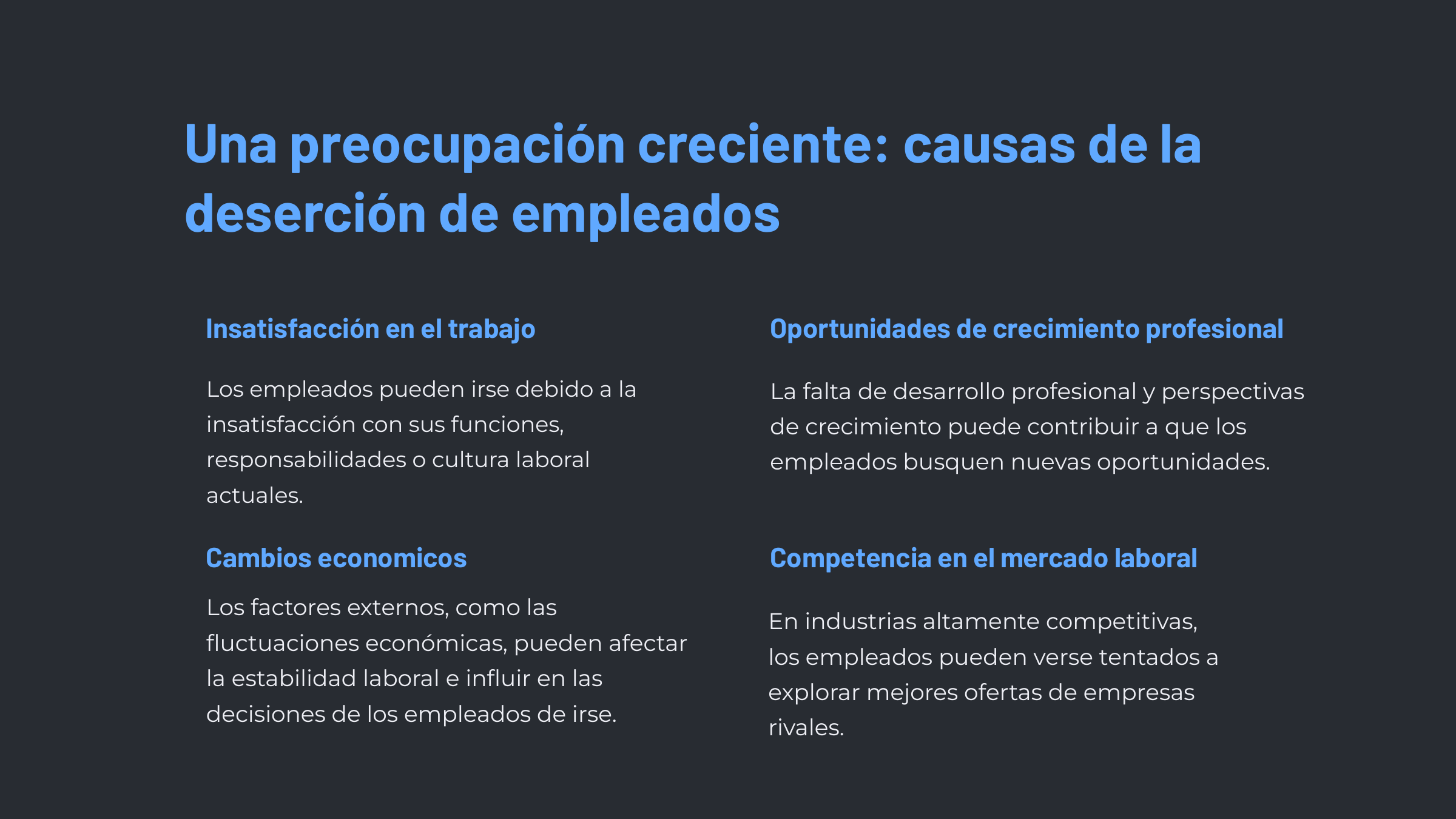

Una preocupación creciente: causas de la deserción de empleados

Insatisfacción en el trabajo
Oportunidades de crecimiento profesional
Los empleados pueden irse debido a la insatisfacción con sus funciones, responsabilidades o cultura laboral actuales.
La falta de desarrollo profesional y perspectivas de crecimiento puede contribuir a que los empleados busquen nuevas oportunidades.
Cambios economicos
Competencia en el mercado laboral
Los factores externos, como las fluctuaciones económicas, pueden afectar la estabilidad laboral e influir en las decisiones de los empleados de irse.
En industrias altamente competitivas, los empleados pueden verse tentados a explorar mejores ofertas de empresas rivales.